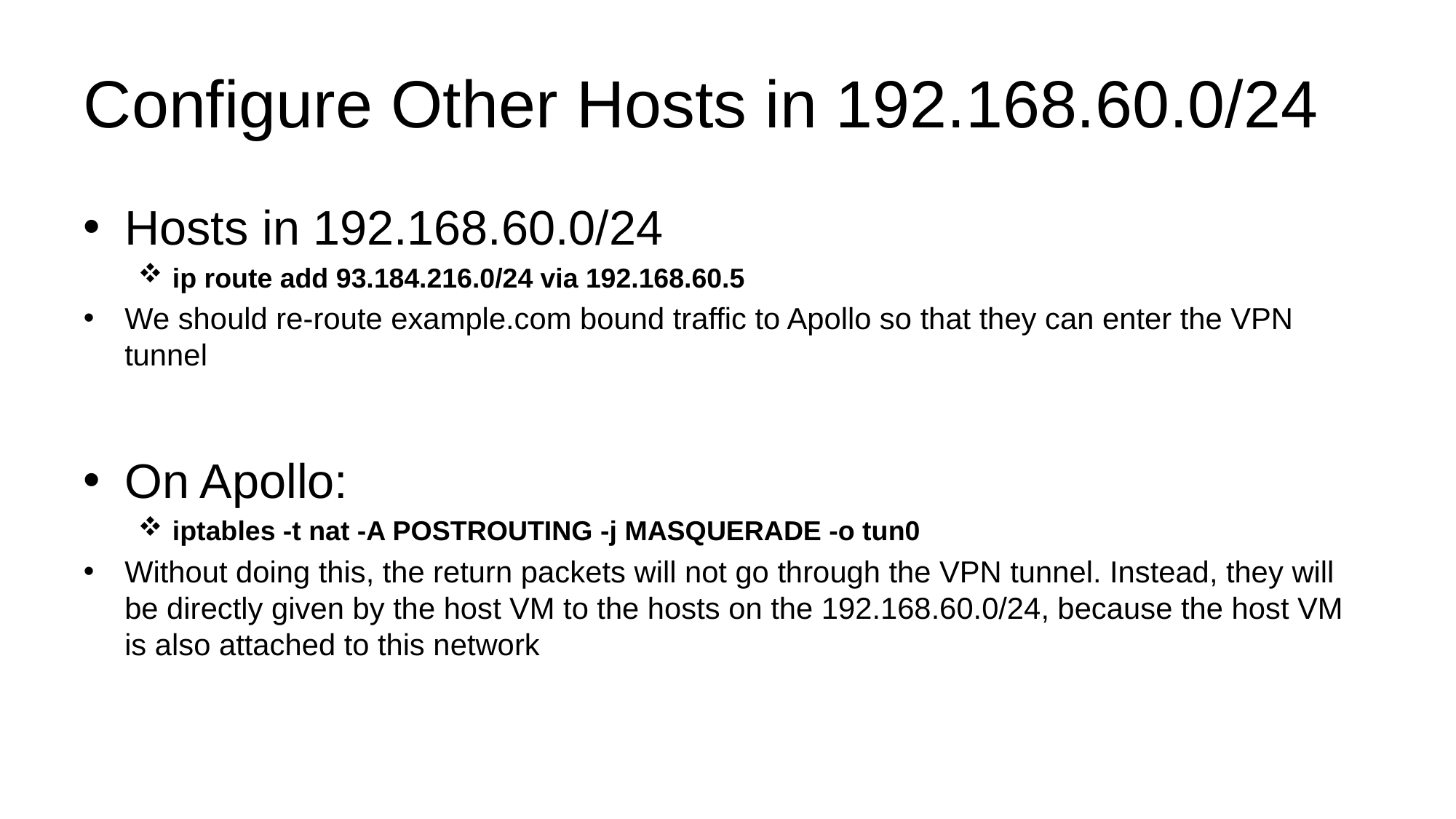

# Configure Other Hosts in 192.168.60.0/24
Hosts in 192.168.60.0/24
ip route add 93.184.216.0/24 via 192.168.60.5
We should re-route example.com bound traffic to Apollo so that they can enter the VPN tunnel

On Apollo:
iptables -t nat -A POSTROUTING -j MASQUERADE -o tun0
Without doing this, the return packets will not go through the VPN tunnel. Instead, they will be directly given by the host VM to the hosts on the 192.168.60.0/24, because the host VM is also attached to this network